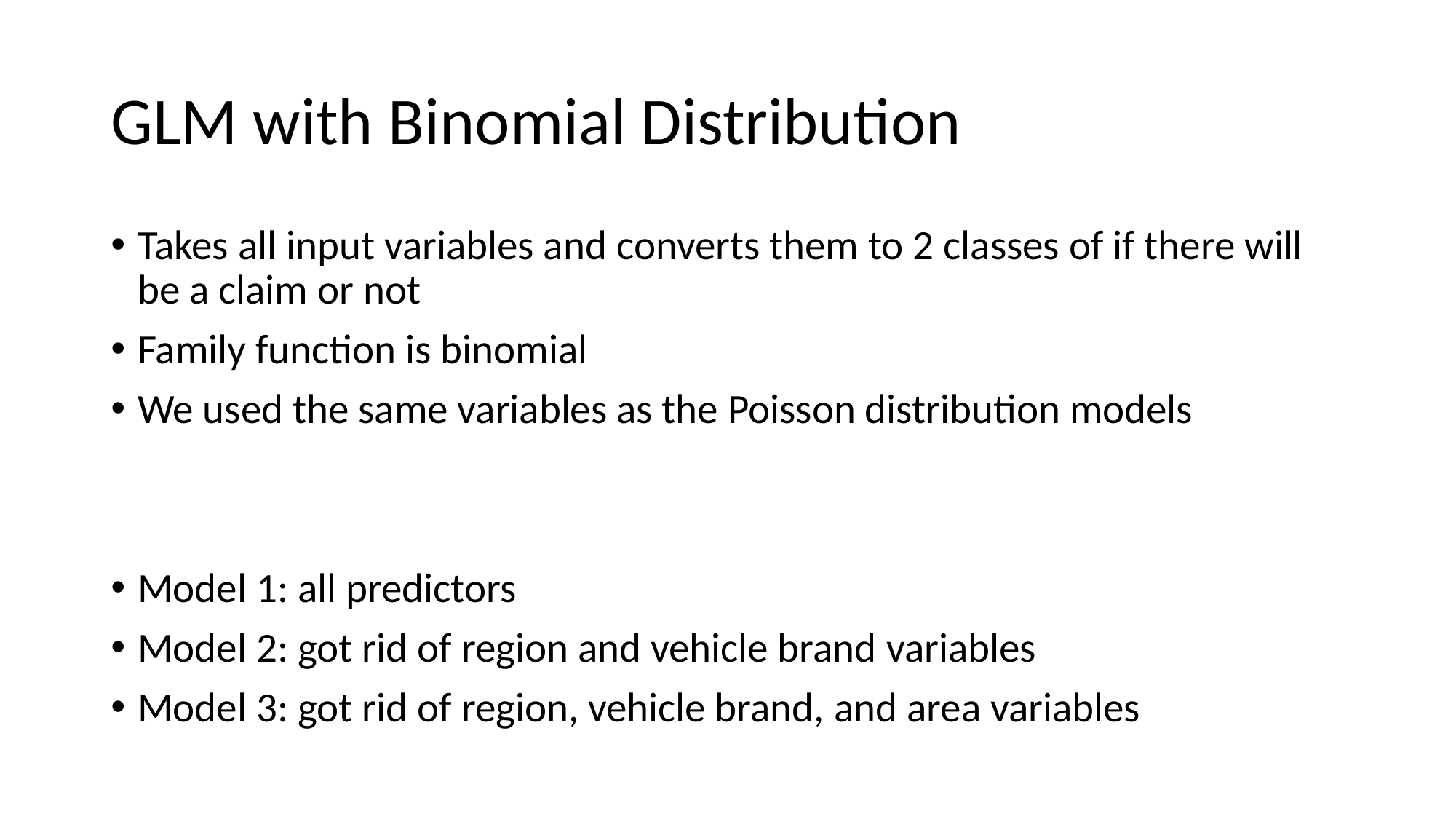

# GLM with Binomial Distribution
Takes all input variables and converts them to 2 classes of if there will be a claim or not
Family function is binomial
We used the same variables as the Poisson distribution models

Model 1: all predictors
Model 2: got rid of region and vehicle brand variables
Model 3: got rid of region, vehicle brand, and area variables